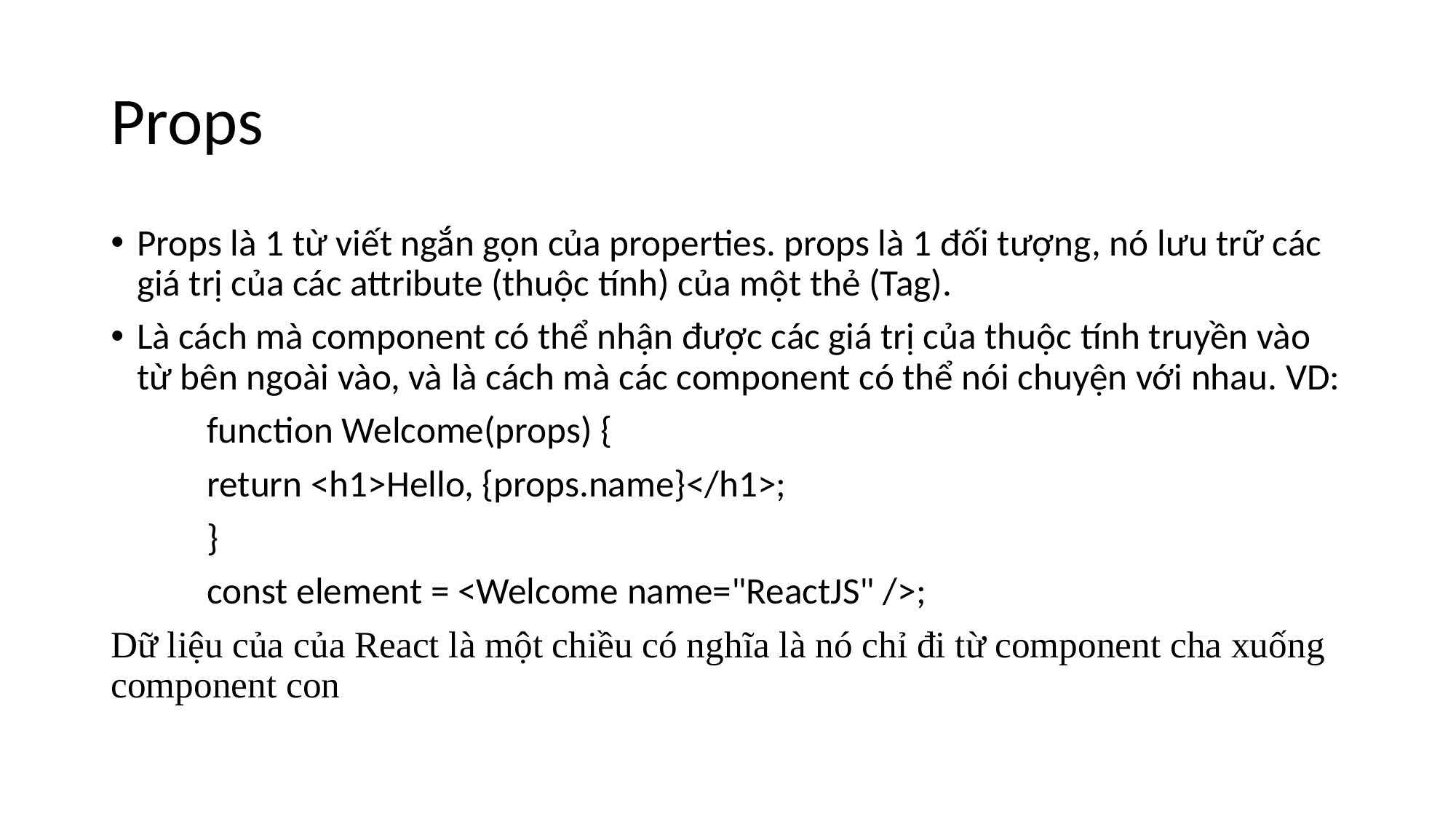

# Props
Props là 1 từ viết ngắn gọn của properties. props là 1 đối tượng, nó lưu trữ các giá trị của các attribute (thuộc tính) của một thẻ (Tag).
Là cách mà component có thể nhận được các giá trị của thuộc tính truyền vào từ bên ngoài vào, và là cách mà các component có thể nói chuyện với nhau. VD:
	function Welcome(props) {
		return <h1>Hello, {props.name}</h1>;
	}
	const element = <Welcome name="ReactJS" />;
Dữ liệu của của React là một chiều có nghĩa là nó chỉ đi từ component cha xuống component con